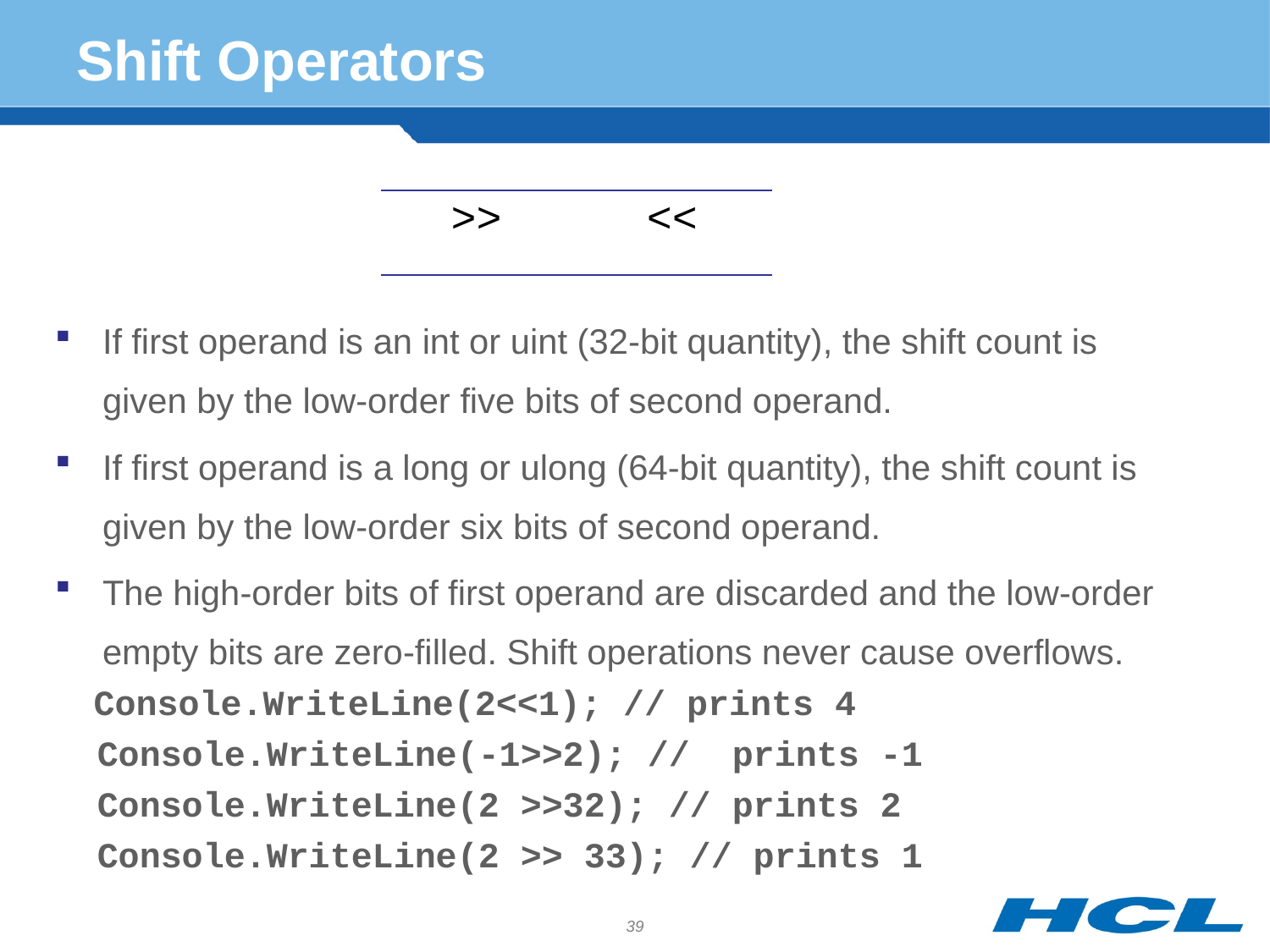

# Shift Operators
| >> | << |
| --- | --- |

If first operand is an int or uint (32-bit quantity), the shift count is given by the low-order five bits of second operand.
If first operand is a long or ulong (64-bit quantity), the shift count is given by the low-order six bits of second operand.
The high-order bits of first operand are discarded and the low-order empty bits are zero-filled. Shift operations never cause overflows.
    Console.WriteLine(2<<1); // prints 4
  Console.WriteLine(-1>>2); //  prints -1
  Console.WriteLine(2 >>32); // prints 2
  Console.WriteLine(2 >> 33); // prints 1
39